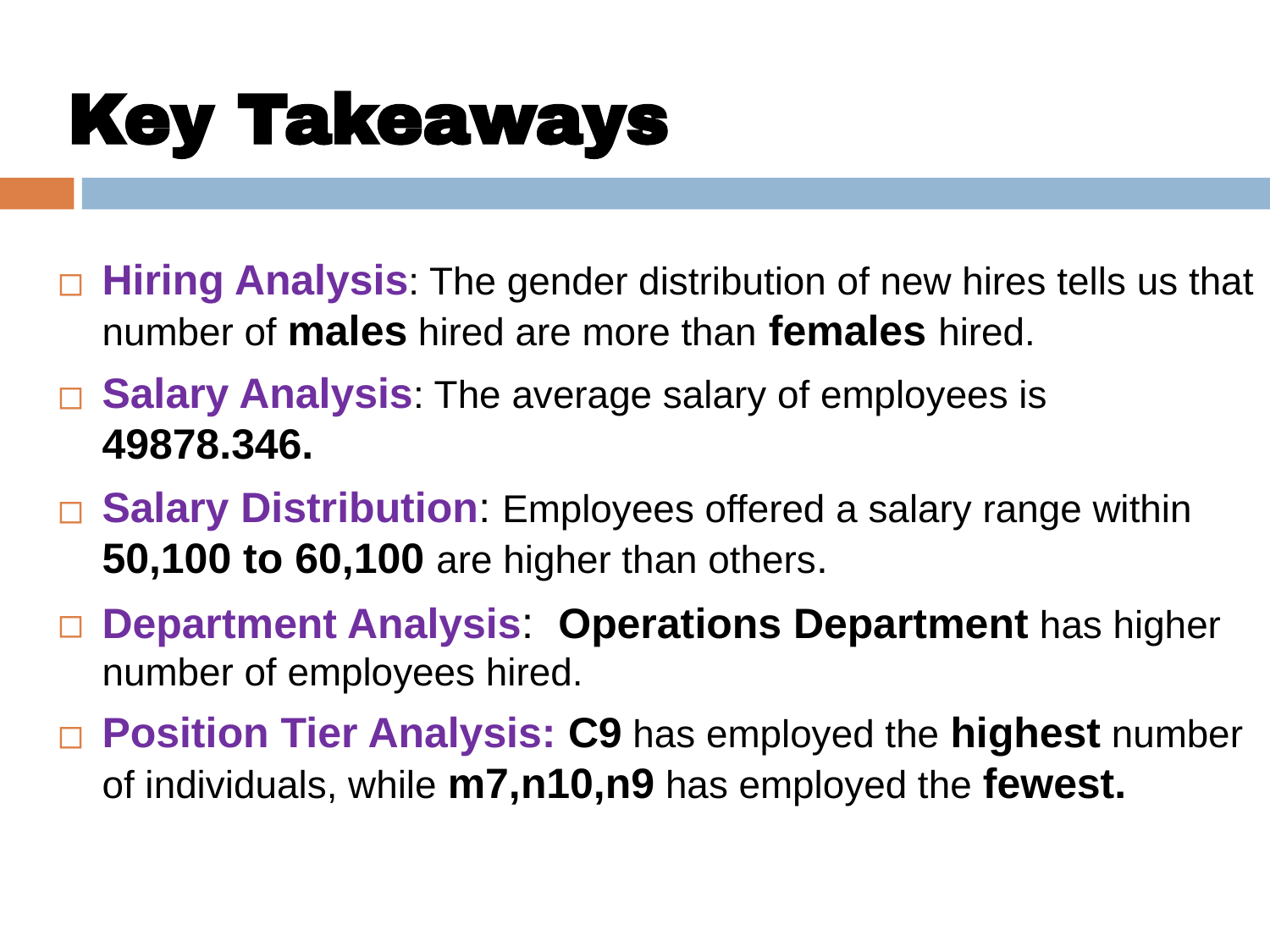

# Key Takeaways
Hiring Analysis: The gender distribution of new hires tells us that number of males hired are more than females hired.
Salary Analysis: The average salary of employees is 49878.346.
Salary Distribution: Employees offered a salary range within  50,100 to 60,100 are higher than others.
Department Analysis:  Operations Department has higher number of employees hired.
Position Tier Analysis: C9 has employed the highest number of individuals, while m7,n10,n9 has employed the fewest.